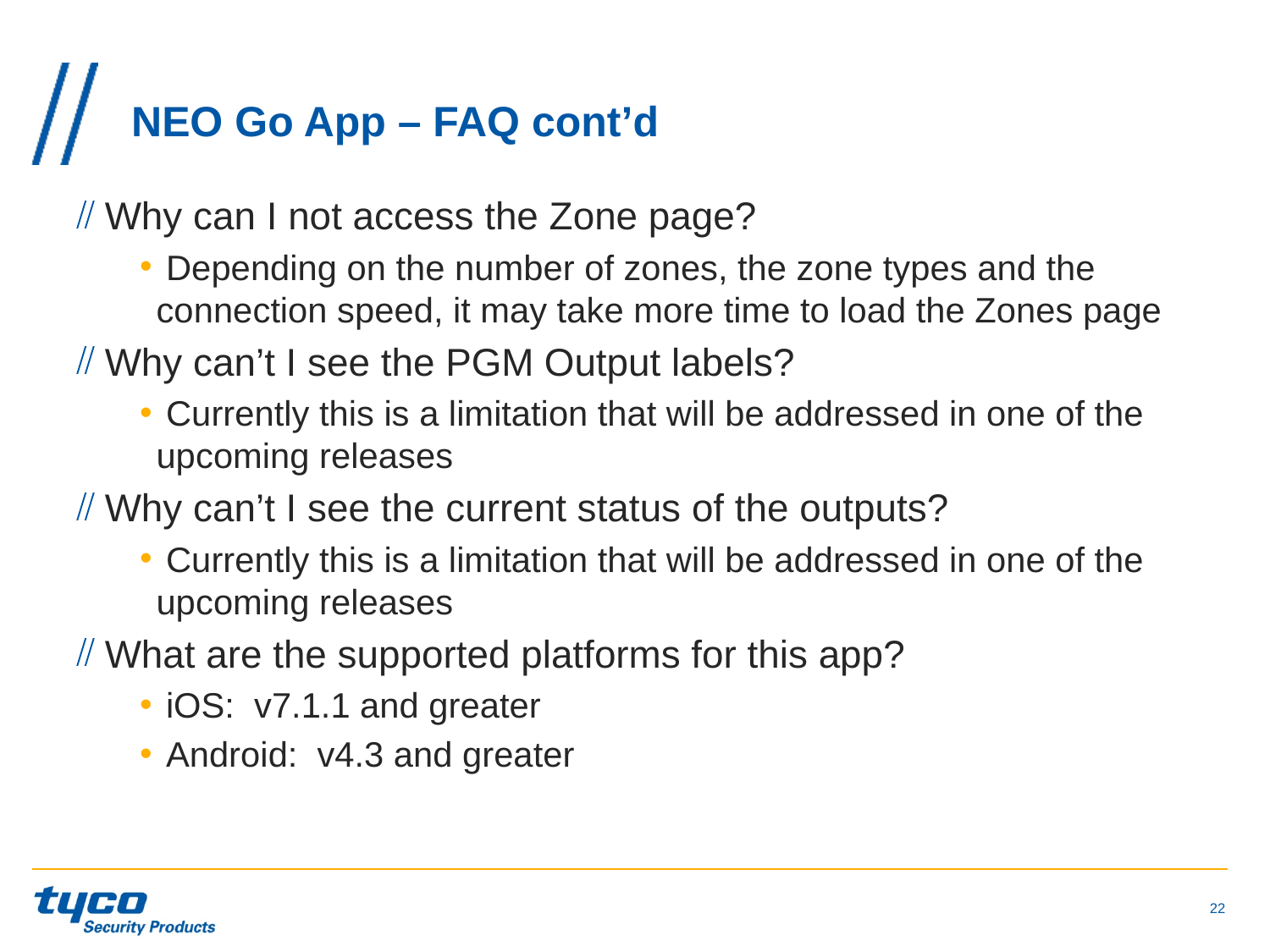

# NEO Go App – FAQ cont’d
 Why can I not access the Zone page?
 Depending on the number of zones, the zone types and the connection speed, it may take more time to load the Zones page
 Why can’t I see the PGM Output labels?
 Currently this is a limitation that will be addressed in one of the upcoming releases
 Why can’t I see the current status of the outputs?
 Currently this is a limitation that will be addressed in one of the upcoming releases
 What are the supported platforms for this app?
 iOS:  v7.1.1 and greater
 Android:  v4.3 and greater
22